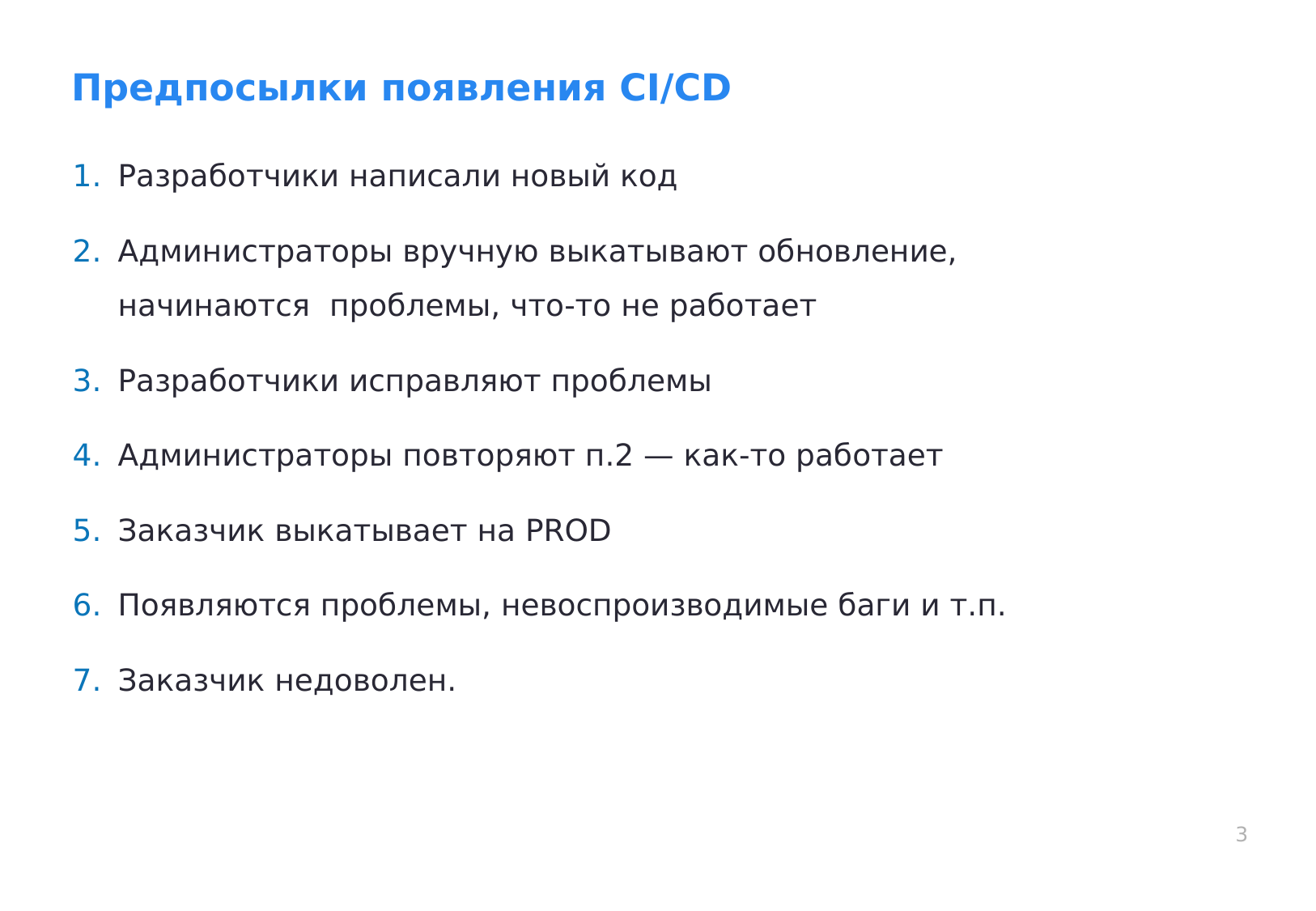

# Предпосылки появления CI/CD
Разработчики написали новый код
Администраторы вручную выкатывают обновление, начинаются  проблемы, что-то не работает
Разработчики исправляют проблемы
Администраторы повторяют п.2 — как-то работает
Заказчик выкатывает на PROD
Появляются проблемы, невоспроизводимые баги и т.п.
Заказчик недоволен.
3